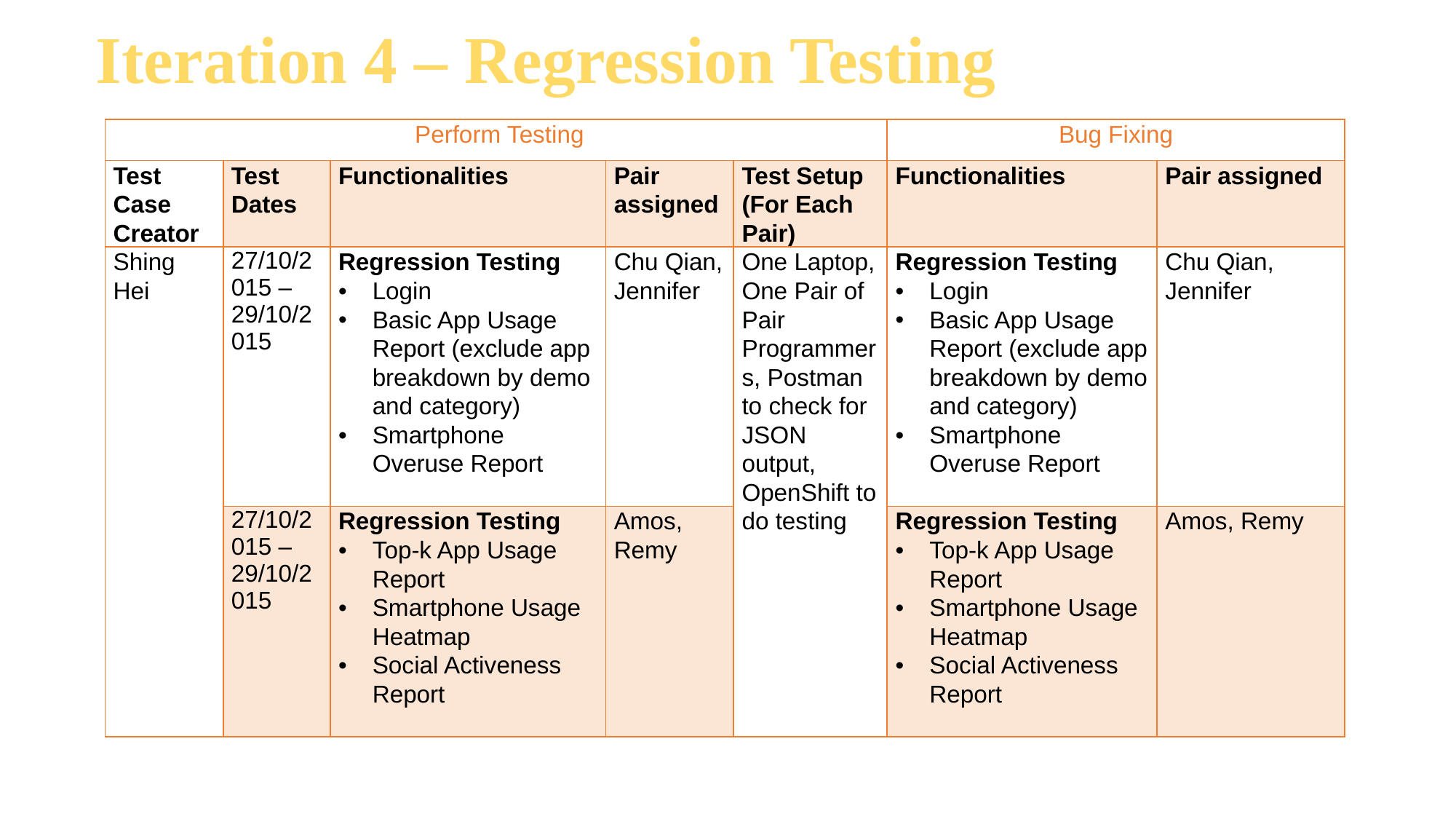

Iteration 4 – Regression Testing
| Perform Testing |  |  |  |  | Bug Fixing |  |
| --- | --- | --- | --- | --- | --- | --- |
| Test Case Creator | Test Dates | Functionalities | Pair assigned | Test Setup (For Each Pair) | Functionalities | Pair assigned |
| Shing Hei | 27/10/2015 – 29/10/2015 | Regression Testing Login Basic App Usage Report (exclude app breakdown by demo and category) Smartphone Overuse Report | Chu Qian, Jennifer | One Laptop, One Pair of Pair Programmers, Postman to check for JSON output, OpenShift to do testing | Regression Testing Login Basic App Usage Report (exclude app breakdown by demo and category) Smartphone Overuse Report | Chu Qian, Jennifer |
|  | 27/10/2015 – 29/10/2015 | Regression Testing Top-k App Usage Report Smartphone Usage Heatmap Social Activeness Report | Amos, Remy |  | Regression Testing Top-k App Usage Report Smartphone Usage Heatmap Social Activeness Report | Amos, Remy |